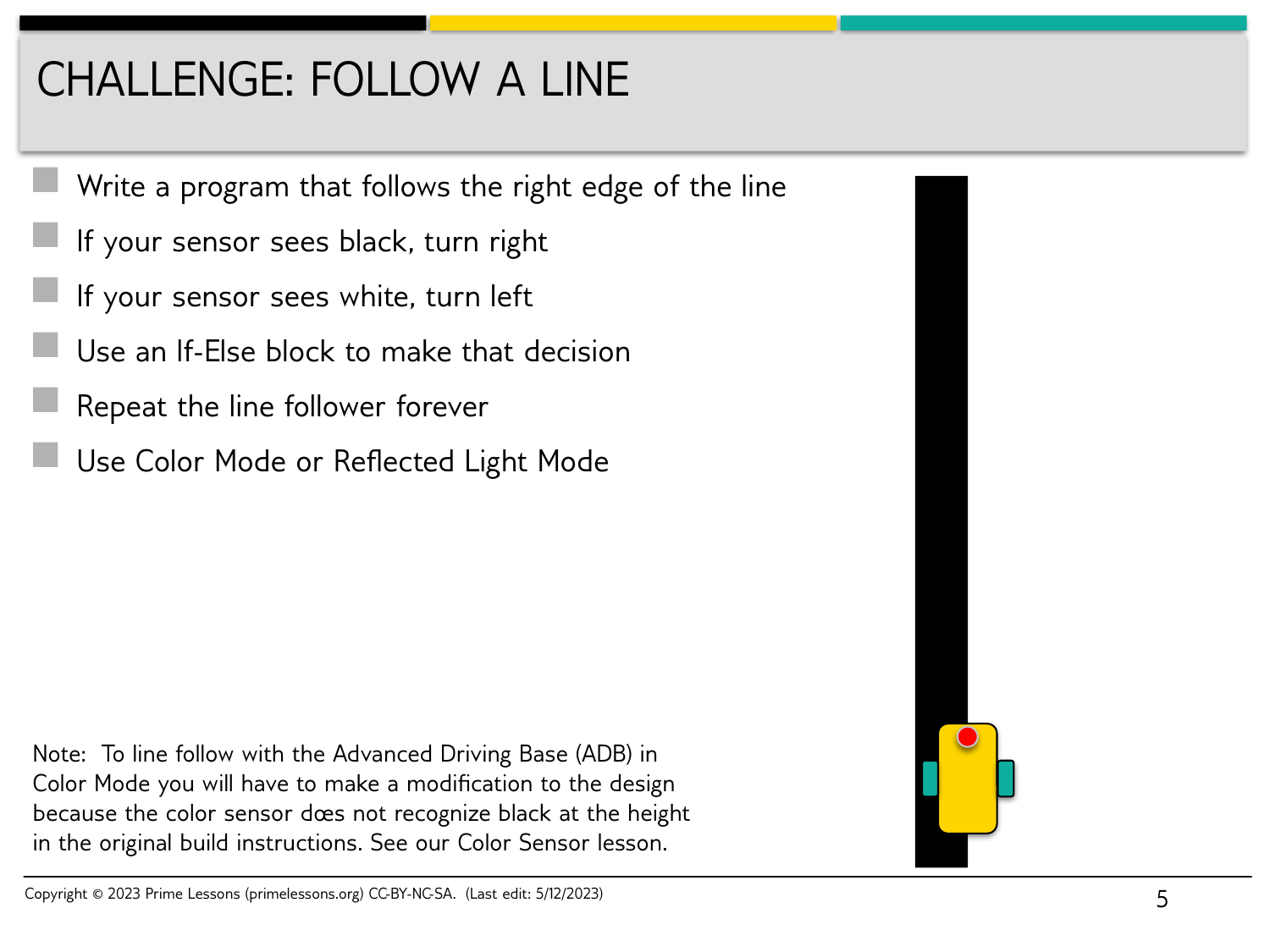

# CHALLENGE: Follow a Line
Write a program that follows the right edge of the line
If your sensor sees black, turn right
If your sensor sees white, turn left
Use an If-Else block to make that decision
Repeat the line follower forever
Use Color Mode or Reflected Light Mode

Note:  To line follow with the Advanced Driving Base (ADB) in Color Mode you will have to make a modification to the design because the color sensor does not recognize black at the height in the original build instructions. See our Color Sensor lesson.
5
Copyright © 2023 Prime Lessons (primelessons.org) CC-BY-NC-SA.  (Last edit: 5/12/2023)